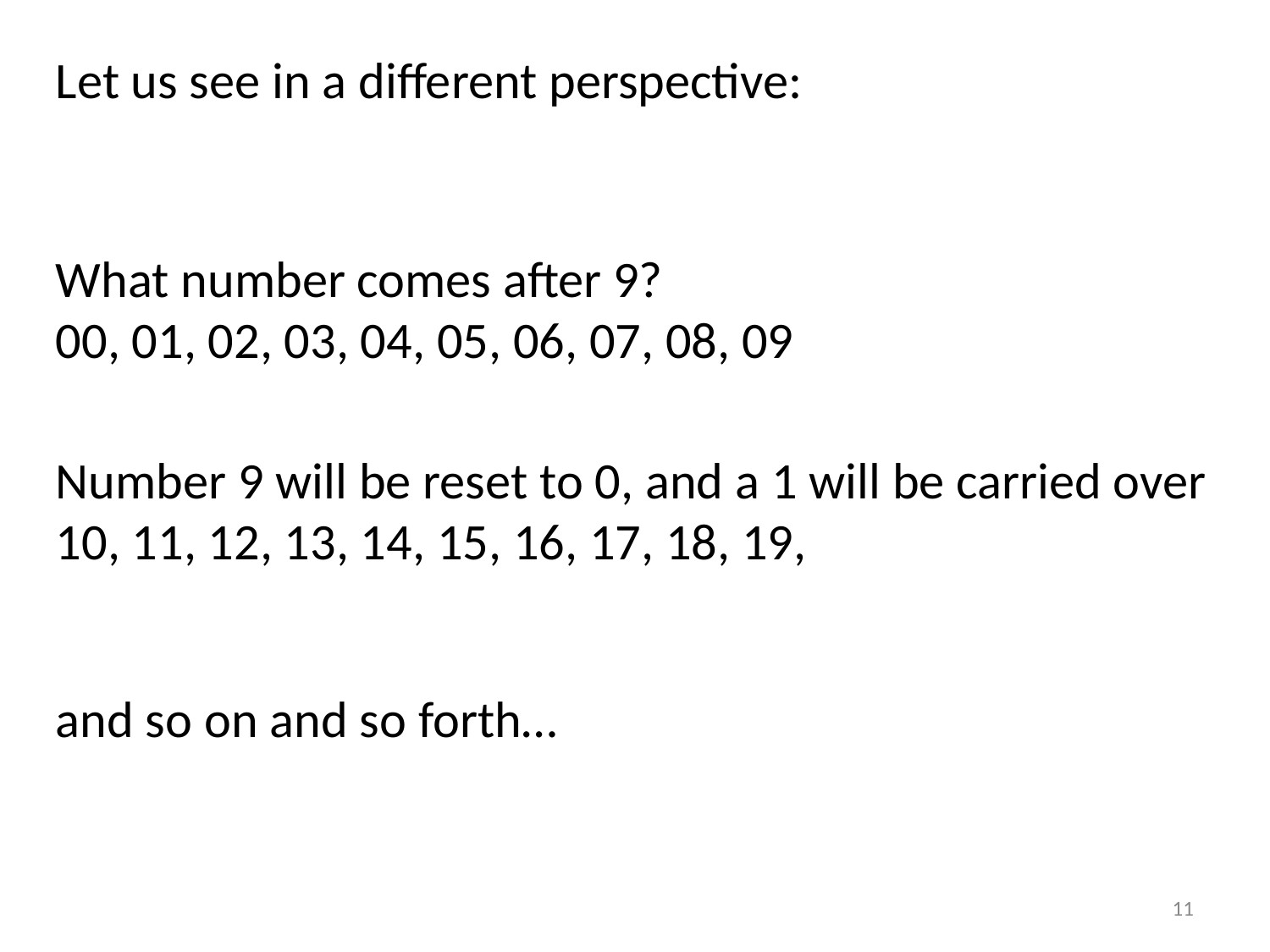

Let us see in a different perspective:

What number comes after 9?
00, 01, 02, 03, 04, 05, 06, 07, 08, 09
Number 9 will be reset to 0, and a 1 will be carried over
10, 11, 12, 13, 14, 15, 16, 17, 18, 19,
and so on and so forth…
11